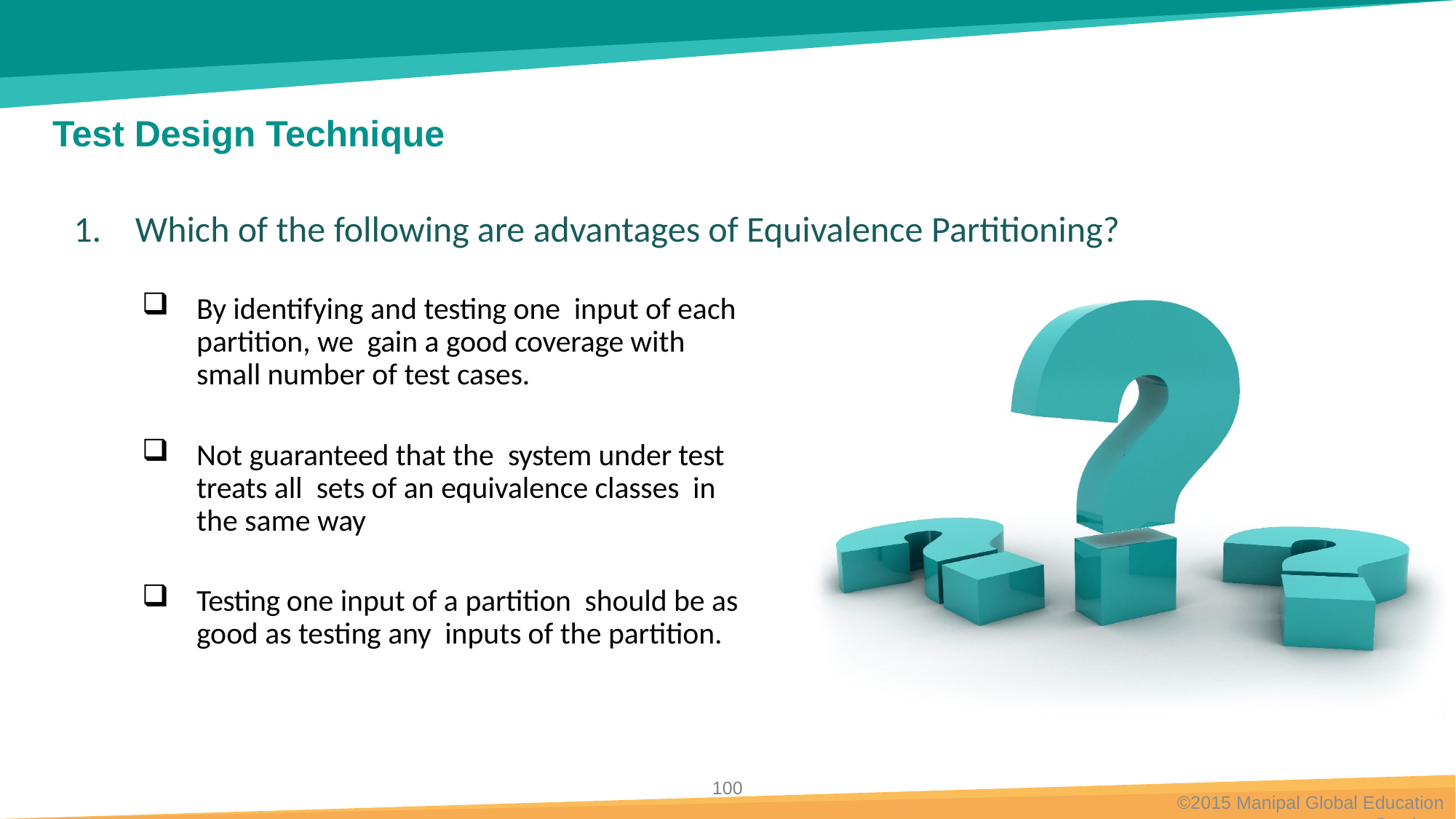

# Test Design Technique
Which of the following are advantages of Equivalence Partitioning?
By identifying and testing one  input of each partition, we  gain a good coverage with  small number of test cases.

Not guaranteed that the  system under test treats all  sets of an equivalence classes  in the same way

Testing one input of a partition  should be as good as testing any  inputs of the partition.